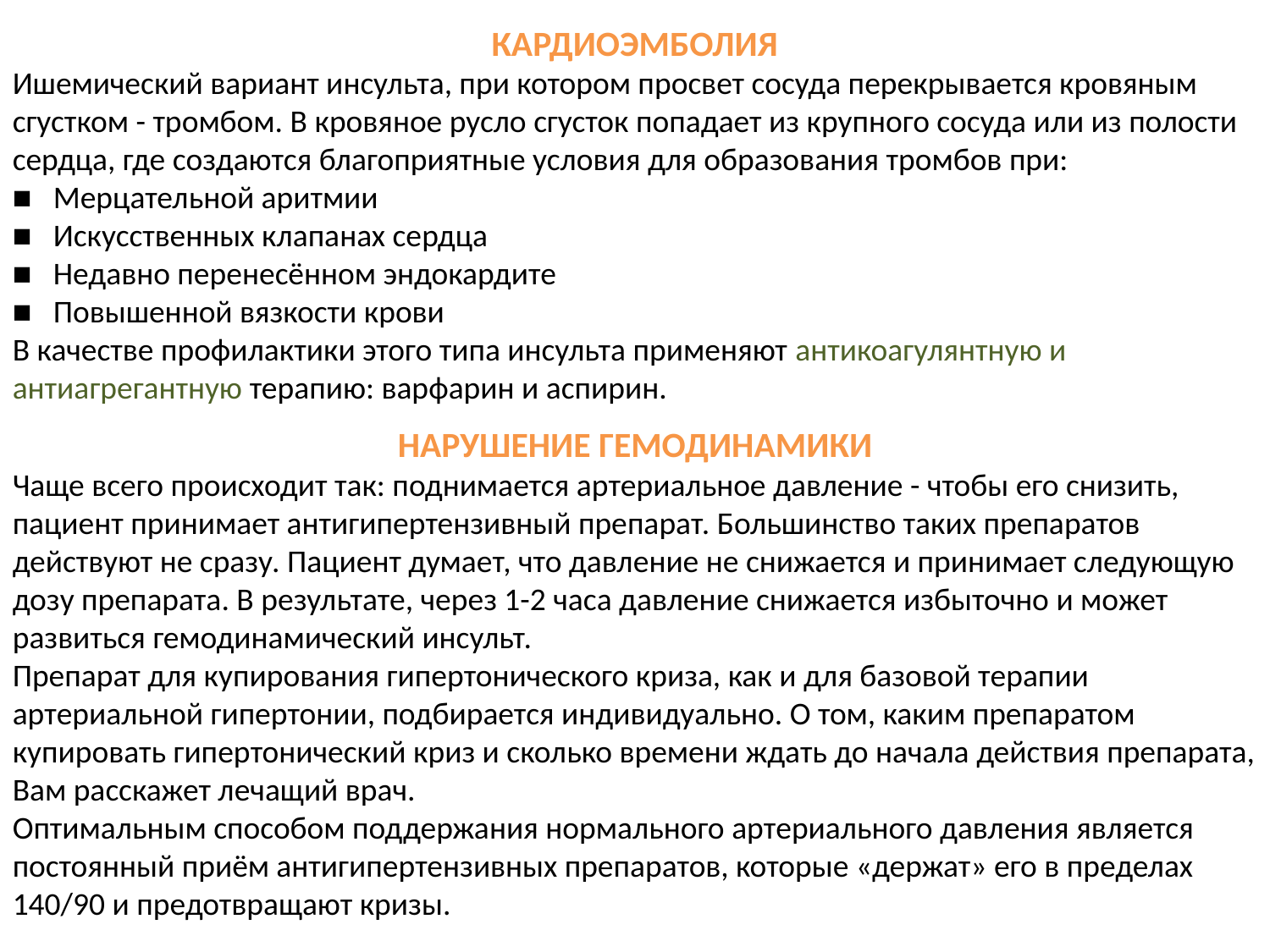

КАРДИОЭМБОЛИЯ
Ишемический вариант инсульта, при котором просвет сосуда перекрывается кровяным сгустком - тромбом. В кровяное русло сгусток попадает из крупного сосуда или из полости сердца, где создаются благоприятные условия для образования тромбов при:
■   Мерцательной аритмии
■   Искусственных клапанах сердца
■   Недавно перенесённом эндокардите
■   Повышенной вязкости крови
В качестве профилактики этого типа инсульта применяют антикоагулянтную и антиагрегантную терапию: варфарин и аспирин.
НАРУШЕНИЕ ГЕМОДИНАМИКИ
Чаще всего происходит так: поднимается артериальное давление - чтобы его снизить, пациент принимает антигипертензивный препарат. Большинство таких препаратов действуют не сразу. Пациент думает, что давление не снижается и принимает следующую дозу препарата. В результате, через 1-2 часа давление снижается избыточно и может развиться гемодинамический инсульт.
Препарат для купирования гипертонического криза, как и для базовой терапии артериальной гипертонии, подбирается индивидуально. О том, каким препаратом купировать гипертонический криз и сколько времени ждать до начала действия препарата, Вам расскажет лечащий врач.
Оптимальным способом поддержания нормального артериального давления является постоянный приём антигипертензивных препаратов, которые «держат» его в пределах 140/90 и предотвращают кризы.